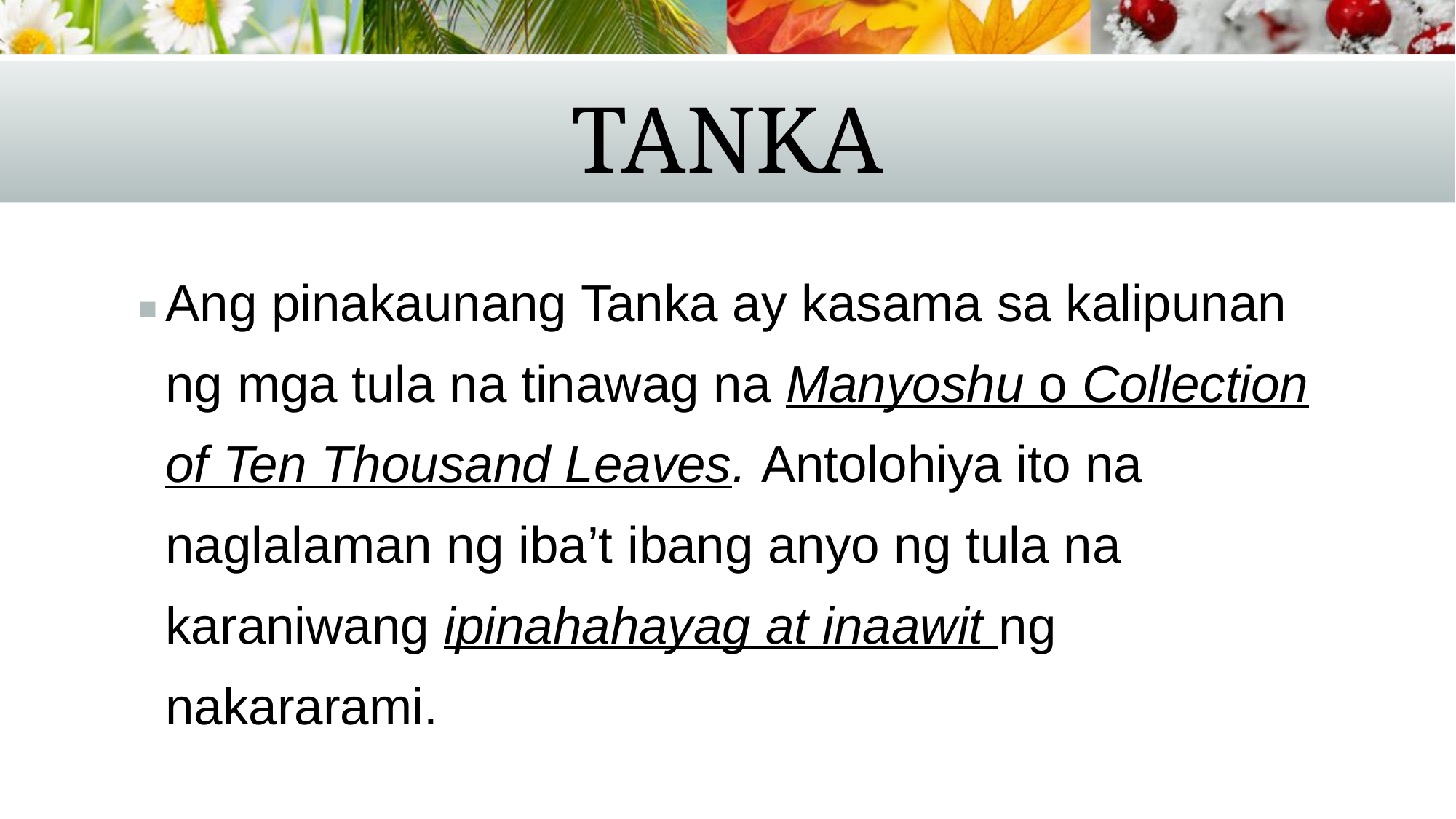

# TANKA
Ang pinakaunang Tanka ay kasama sa kalipunan ng mga tula na tinawag na Manyoshu o Collection of Ten Thousand Leaves. Antolohiya ito na naglalaman ng iba’t ibang anyo ng tula na karaniwang ipinahahayag at inaawit ng nakararami.